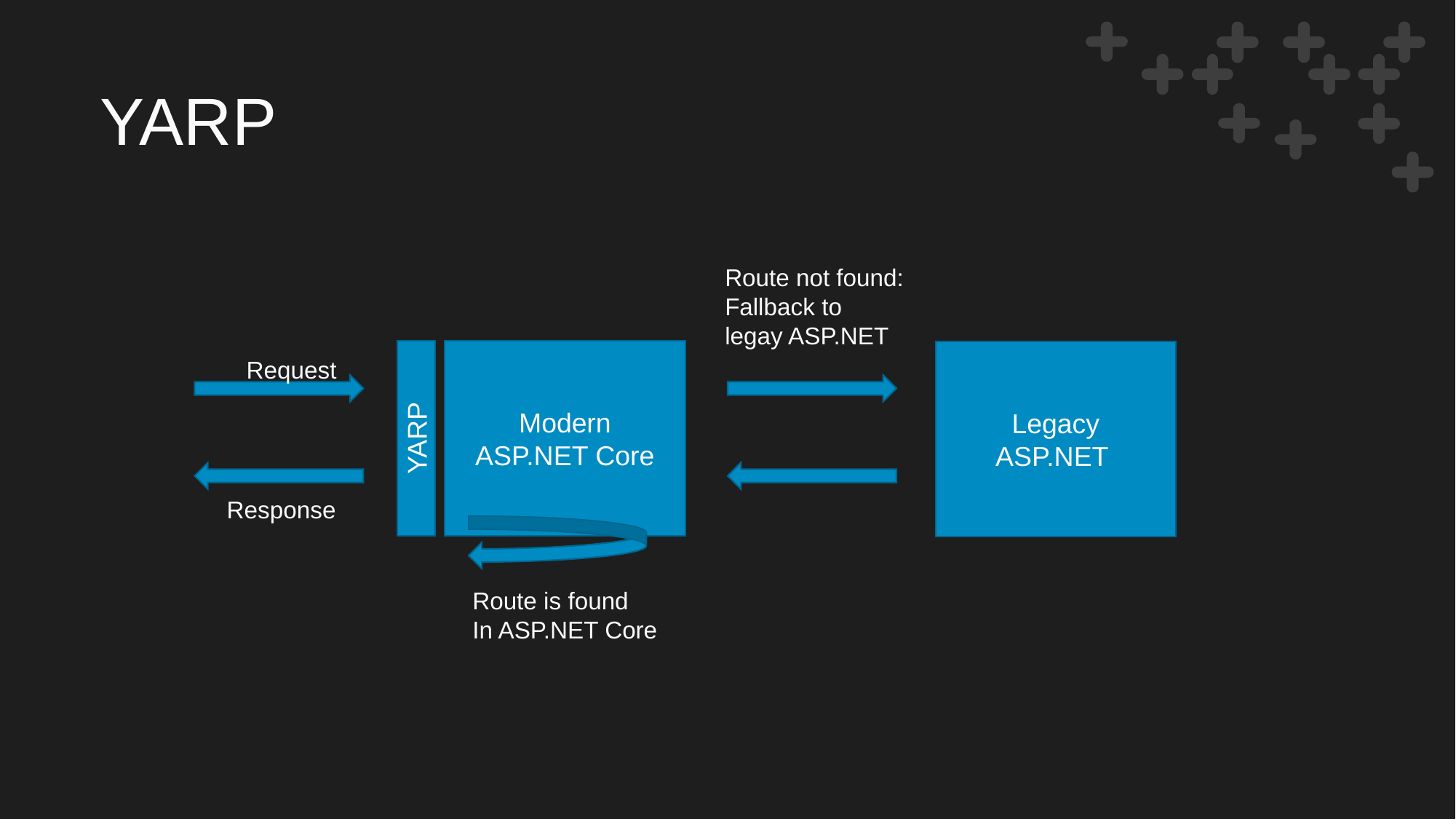

# YARP
Route not found:
Fallback to
legay ASP.NET

Modern
ASP.NET Core
Legacy
ASP.NET
Request

YARP
Response

Route is found
In ASP.NET Core